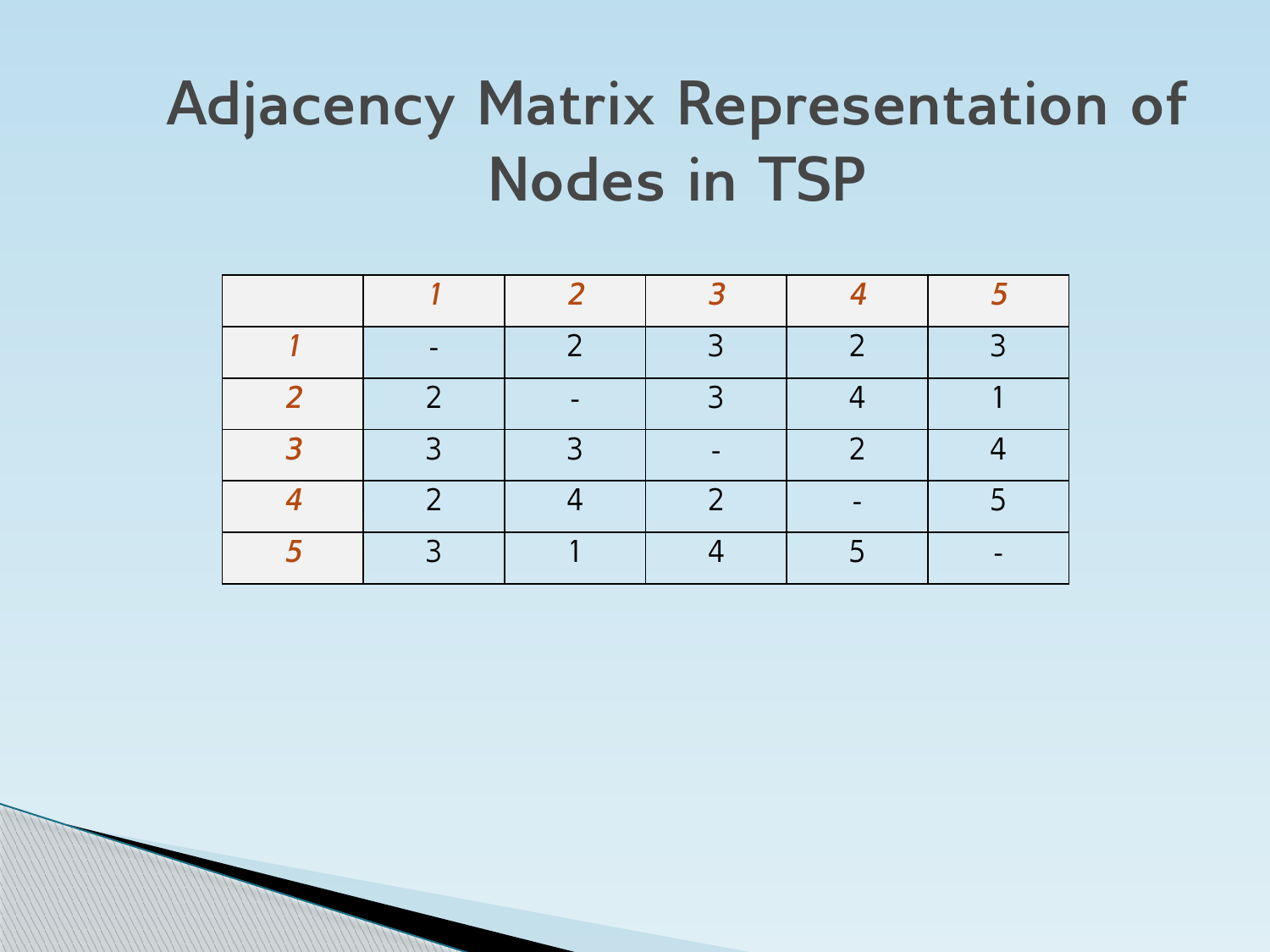

Adjacency Matrix Representation of Nodes in TSP
|  | 1 | 2 | 3 | 4 | 5 |
| --- | --- | --- | --- | --- | --- |
| 1 | - | 2 | 3 | 2 | 3 |
| 2 | 2 | - | 3 | 4 | 1 |
| 3 | 3 | 3 | - | 2 | 4 |
| 4 | 2 | 4 | 2 | - | 5 |
| 5 | 3 | 1 | 4 | 5 | - |